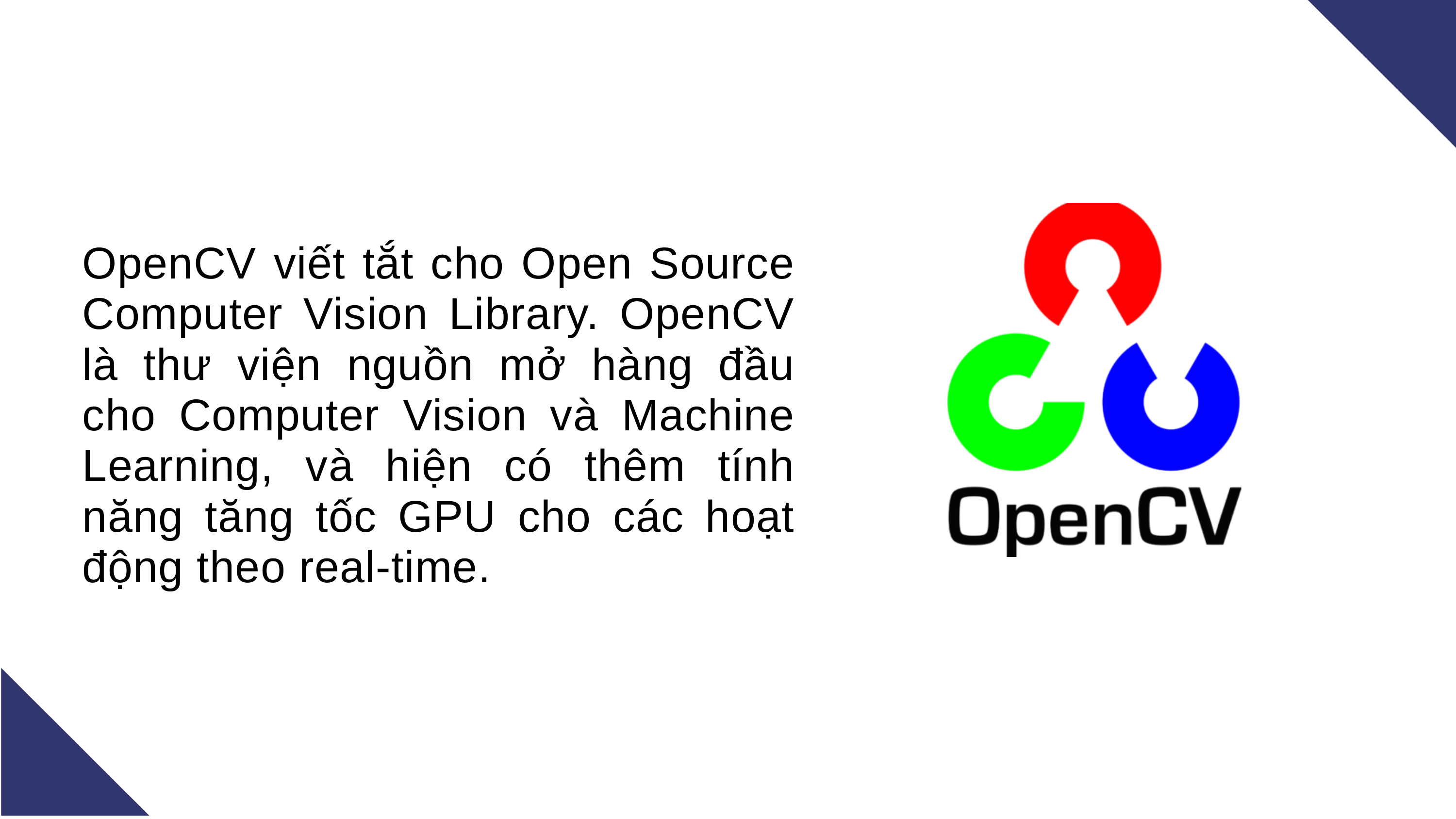

OpenCV viết tắt cho Open Source Computer Vision Library. OpenCV là thư viện nguồn mở hàng đầu cho Computer Vision và Machine Learning, và hiện có thêm tính năng tăng tốc GPU cho các hoạt động theo real-time.